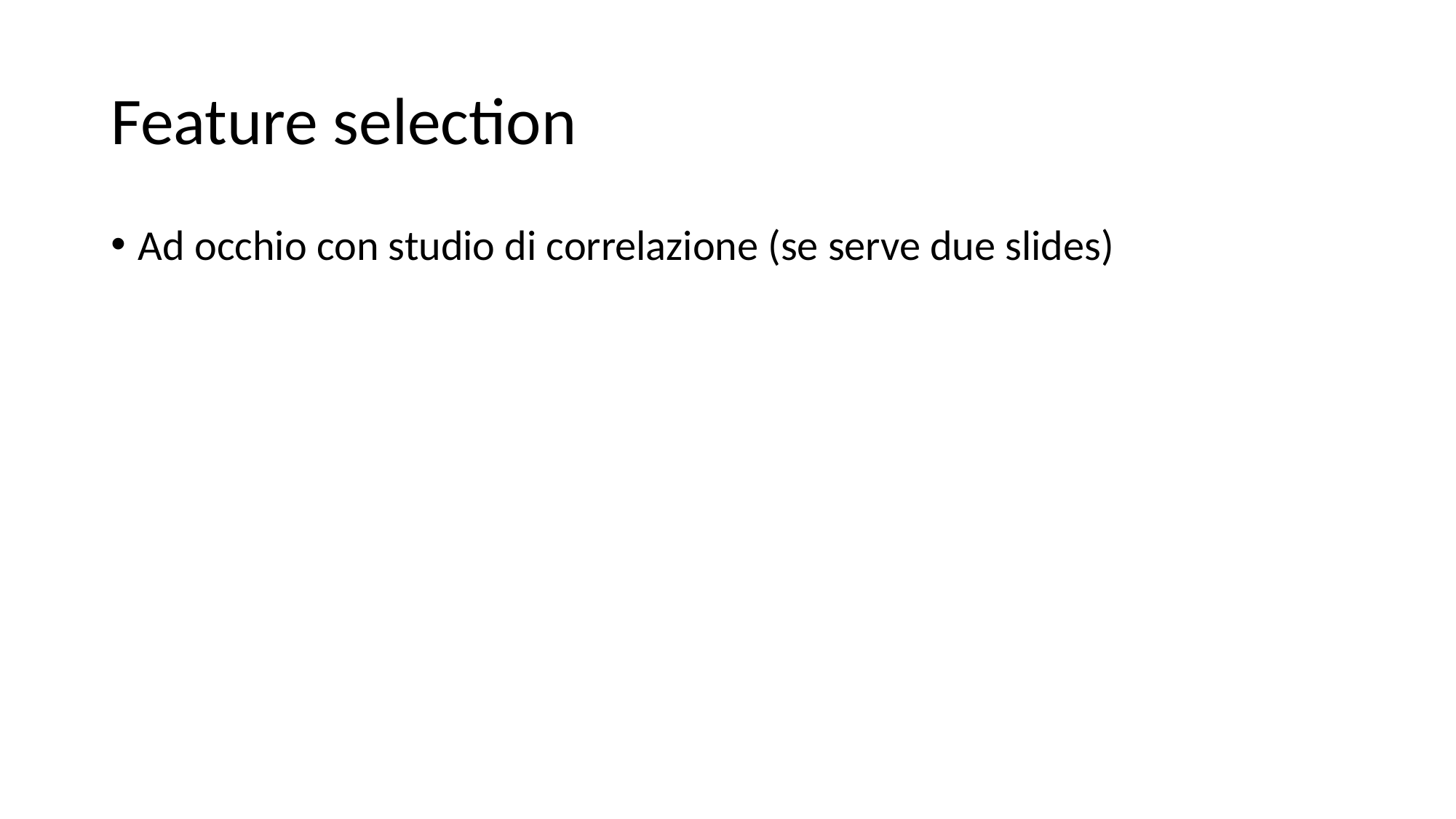

# Feature selection
Ad occhio con studio di correlazione (se serve due slides)